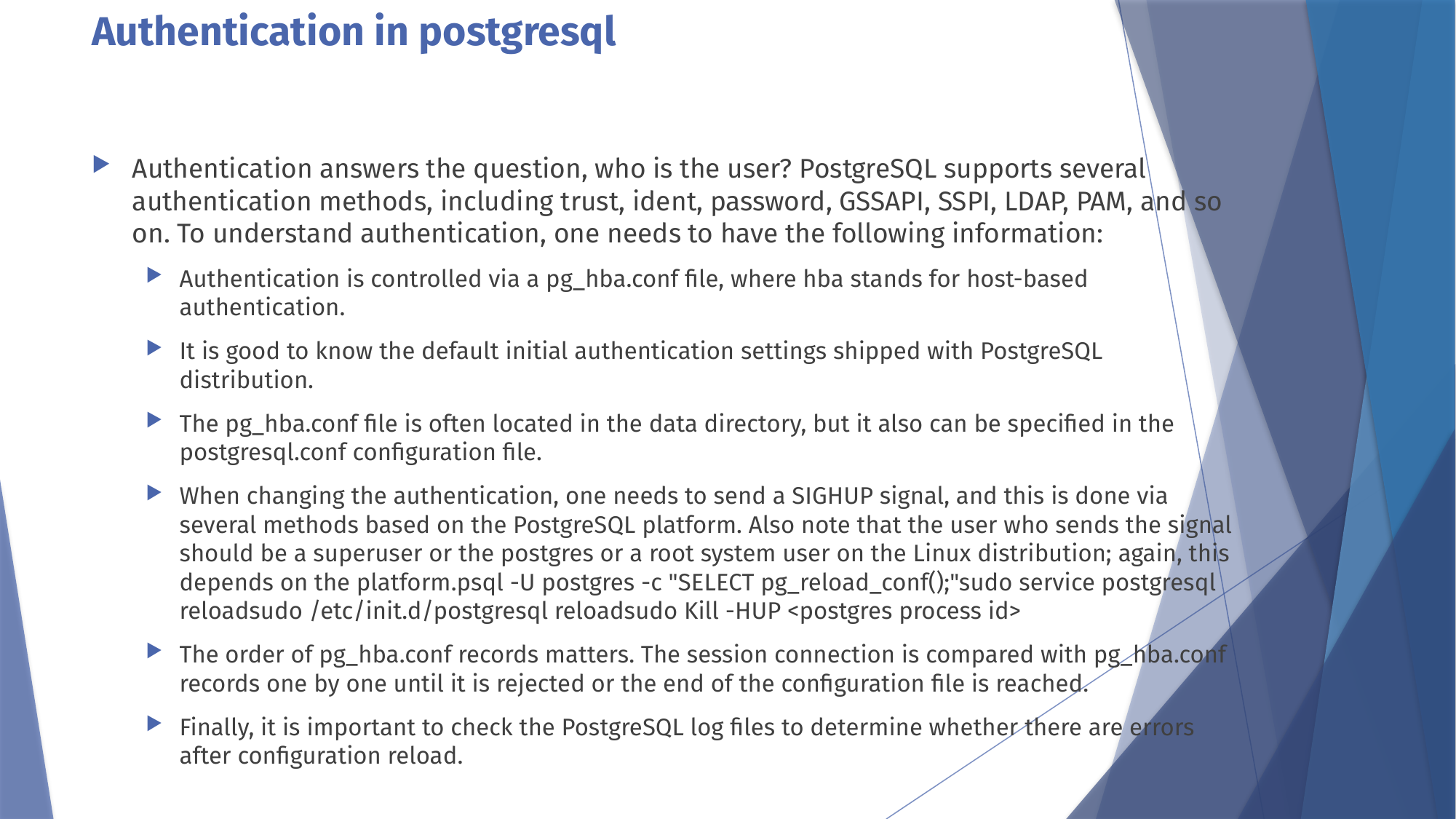

# Authentication in postgresql
Authentication answers the question, who is the user? PostgreSQL supports several authentication methods, including trust, ident, password, GSSAPI, SSPI, LDAP, PAM, and so on. To understand authentication, one needs to have the following information:
Authentication is controlled via a pg_hba.conf file, where hba stands for host-based authentication.
It is good to know the default initial authentication settings shipped with PostgreSQL distribution.
The pg_hba.conf file is often located in the data directory, but it also can be specified in the postgresql.conf configuration file.
When changing the authentication, one needs to send a SIGHUP signal, and this is done via several methods based on the PostgreSQL platform. Also note that the user who sends the signal should be a superuser or the postgres or a root system user on the Linux distribution; again, this depends on the platform.psql -U postgres -c "SELECT pg_reload_conf();"sudo service postgresql reloadsudo /etc/init.d/postgresql reloadsudo Kill -HUP <postgres process id>
The order of pg_hba.conf records matters. The session connection is compared with pg_hba.conf records one by one until it is rejected or the end of the configuration file is reached.
Finally, it is important to check the PostgreSQL log files to determine whether there are errors after configuration reload.